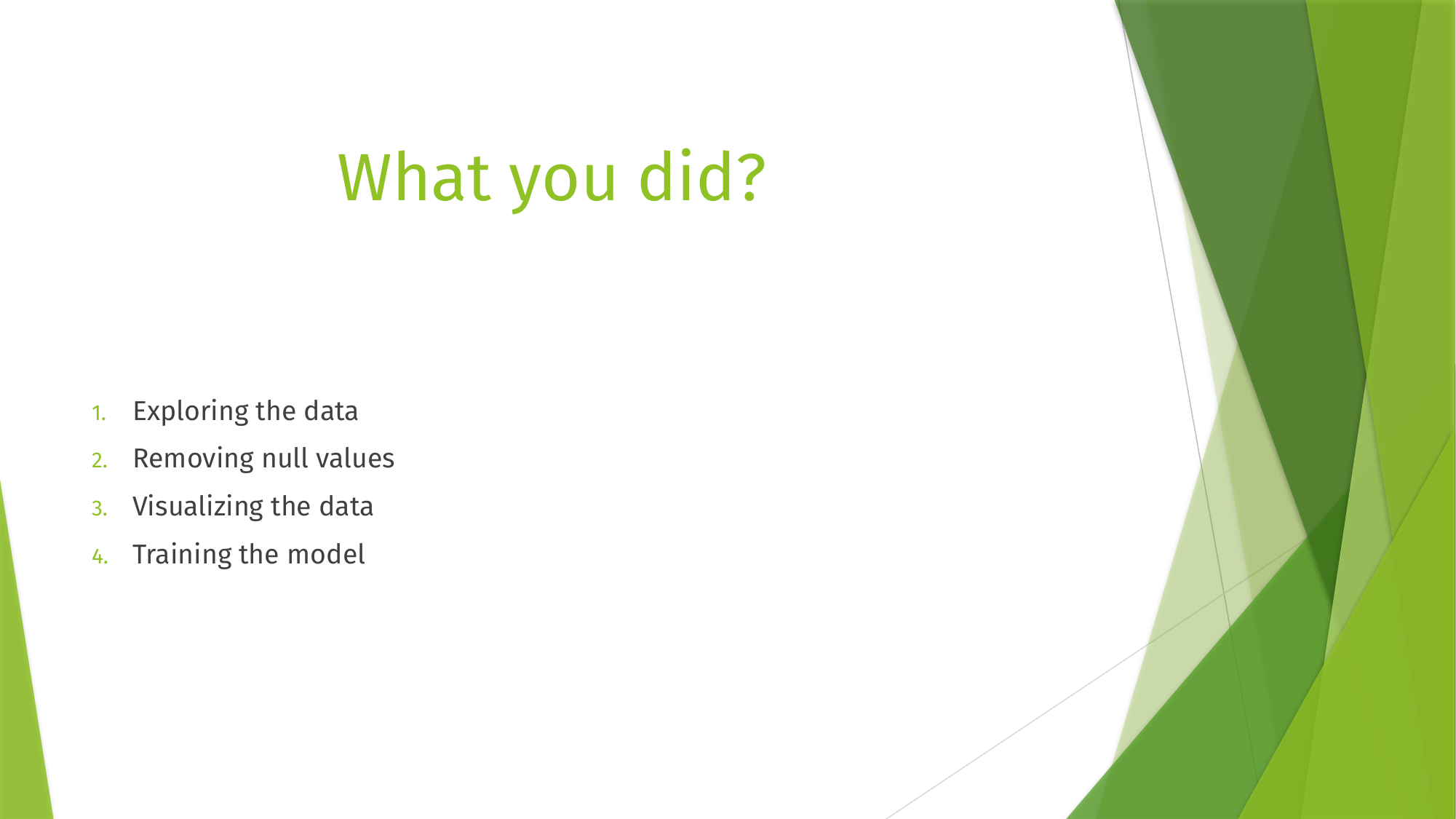

# What you did?
Exploring the data
Removing null values
Visualizing the data
Training the model